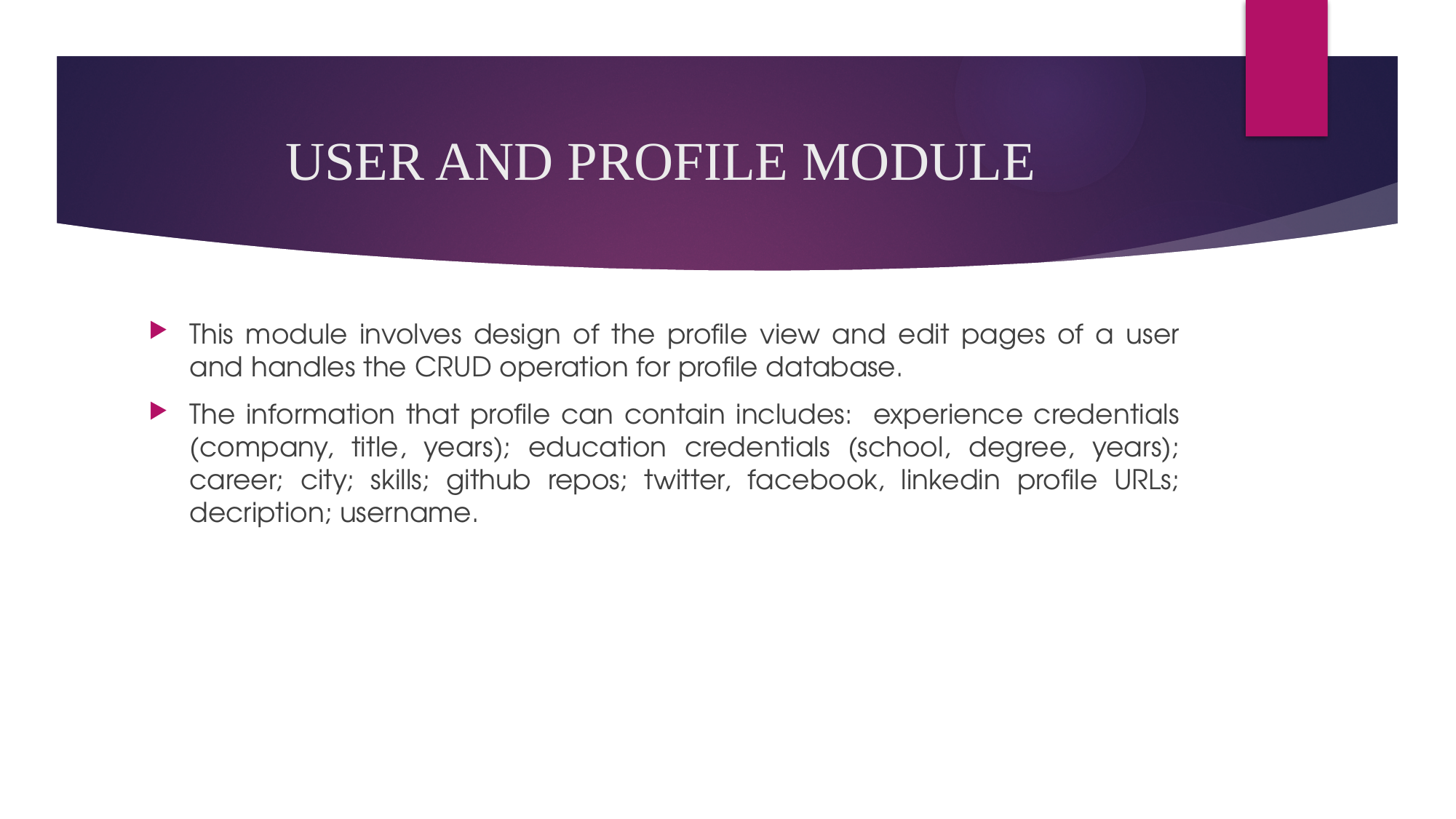

# USER AND PROFILE MODULE
This module involves design of the profile view and edit pages of a user and handles the CRUD operation for profile database.
The information that profile can contain includes:  experience credentials (company, title, years); education credentials (school, degree, years); career; city; skills; github repos; twitter, facebook, linkedin profile URLs; decription; username.